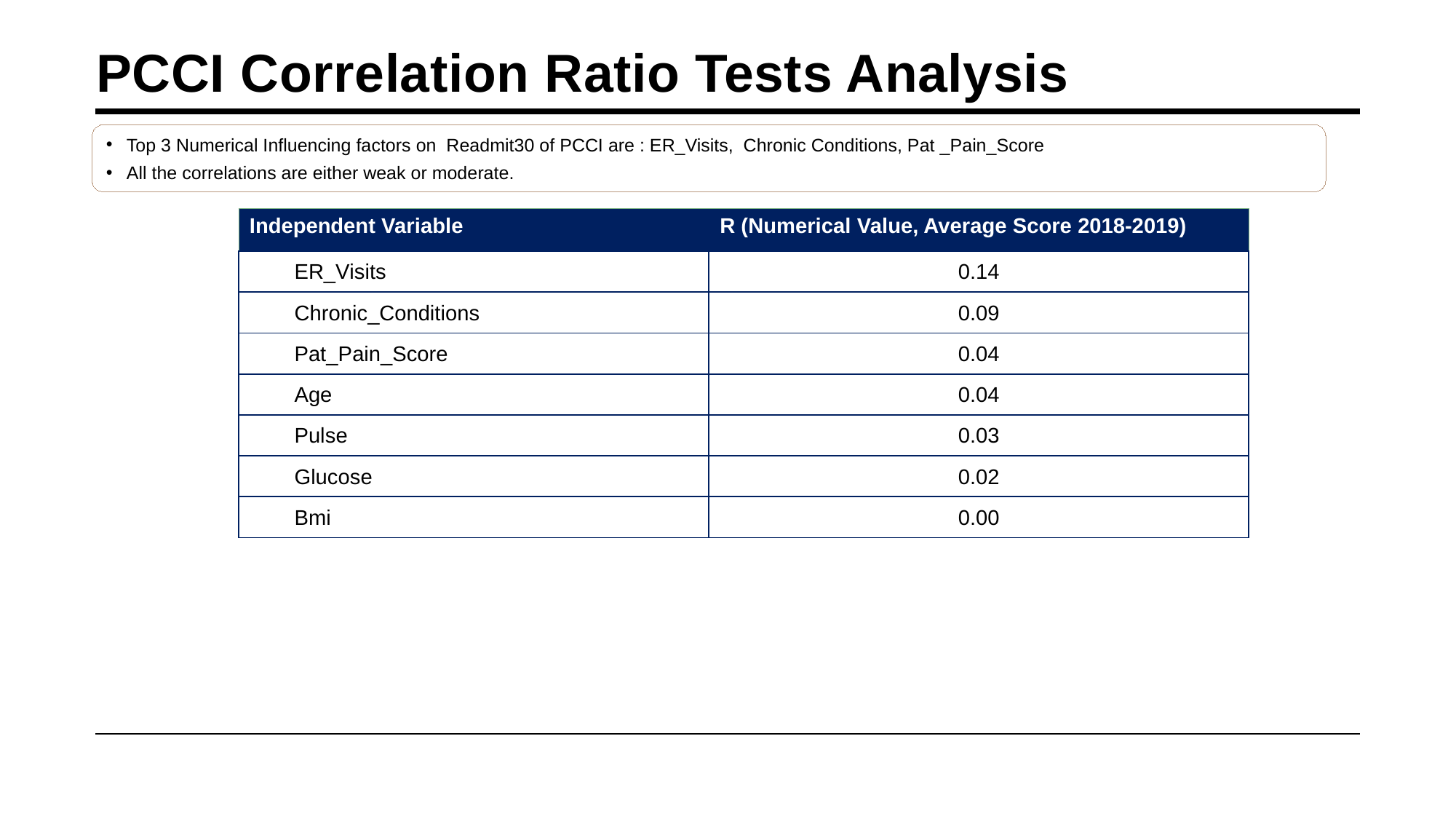

# PCCI Correlation Ratio Tests Analysis
Top 3 Numerical Influencing factors on  Readmit30 of PCCI are : ER_Visits,  Chronic Conditions, Pat _Pain_Score
All the correlations are either weak or moderate.
| Independent Variable | R (Numerical Value, Average Score 2018-2019) |
| --- | --- |
| ER\_Visits | 0.14 |
| Chronic\_Conditions | 0.09 |
| Pat\_Pain\_Score | 0.04 |
| Age | 0.04 |
| Pulse | 0.03 |
| Glucose | 0.02 |
| Bmi | 0.00 |